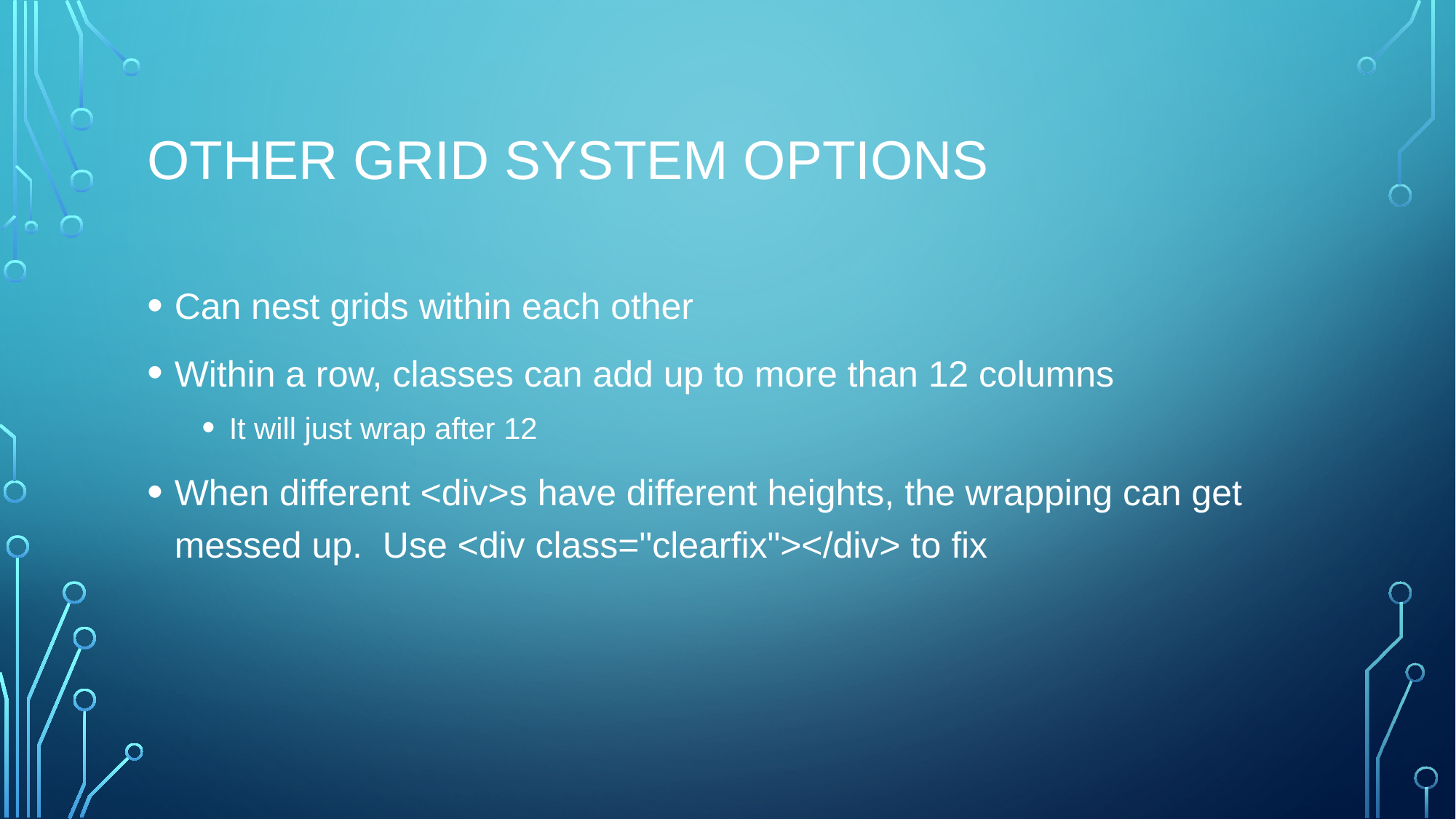

# Other Grid System options
Can nest grids within each other
Within a row, classes can add up to more than 12 columns
It will just wrap after 12
When different <div>s have different heights, the wrapping can get messed up.  Use <div class="clearfix"></div> to fix